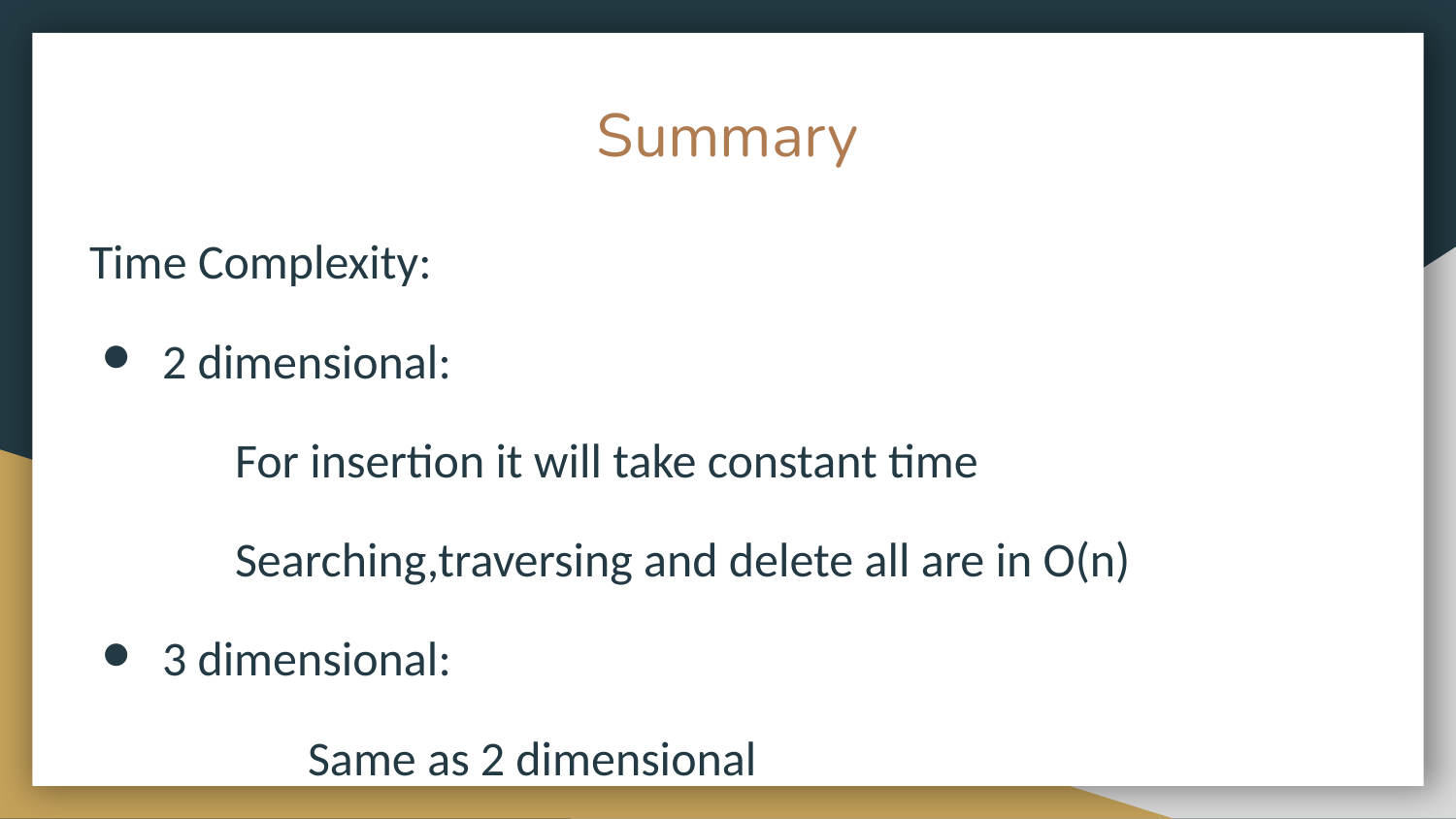

# Summary
Time Complexity:
2 dimensional:
For insertion it will take constant time
Searching,traversing and delete all are in O(n)
3 dimensional:
Same as 2 dimensional